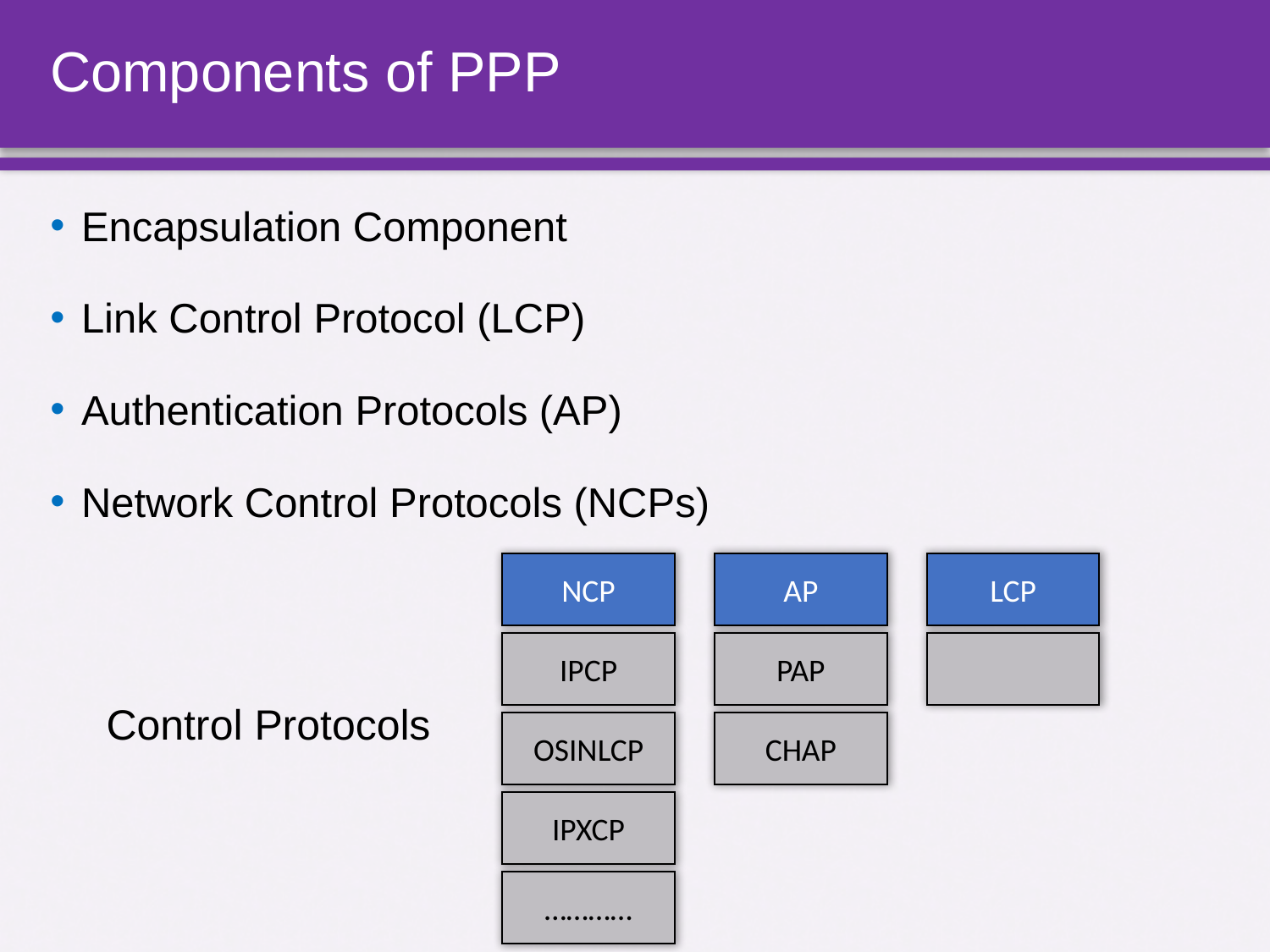

# Components of PPP
Encapsulation Component
Link Control Protocol (LCP)
Authentication Protocols (AP)
Network Control Protocols (NCPs)
AP
LCP
NCP
PAP

IPCP
CHAP
OSINLCP
IPXCP
…………
Control Protocols